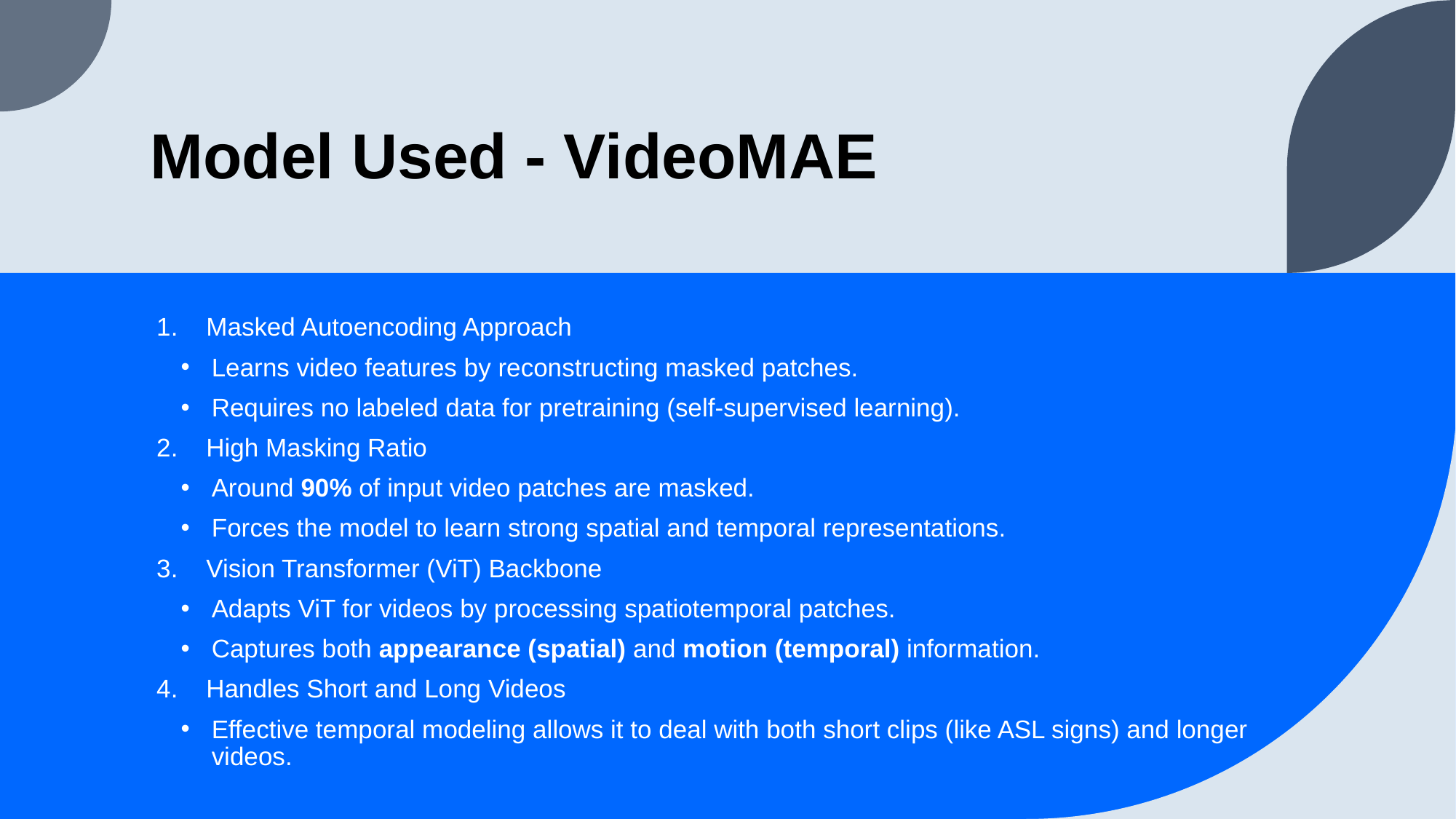

# Model Used - VideoMAE

Masked Autoencoding Approach
Learns video features by reconstructing masked patches.
Requires no labeled data for pretraining (self-supervised learning).
High Masking Ratio
Around 90% of input video patches are masked.
Forces the model to learn strong spatial and temporal representations.
Vision Transformer (ViT) Backbone
Adapts ViT for videos by processing spatiotemporal patches.
Captures both appearance (spatial) and motion (temporal) information.
Handles Short and Long Videos
Effective temporal modeling allows it to deal with both short clips (like ASL signs) and longer videos.